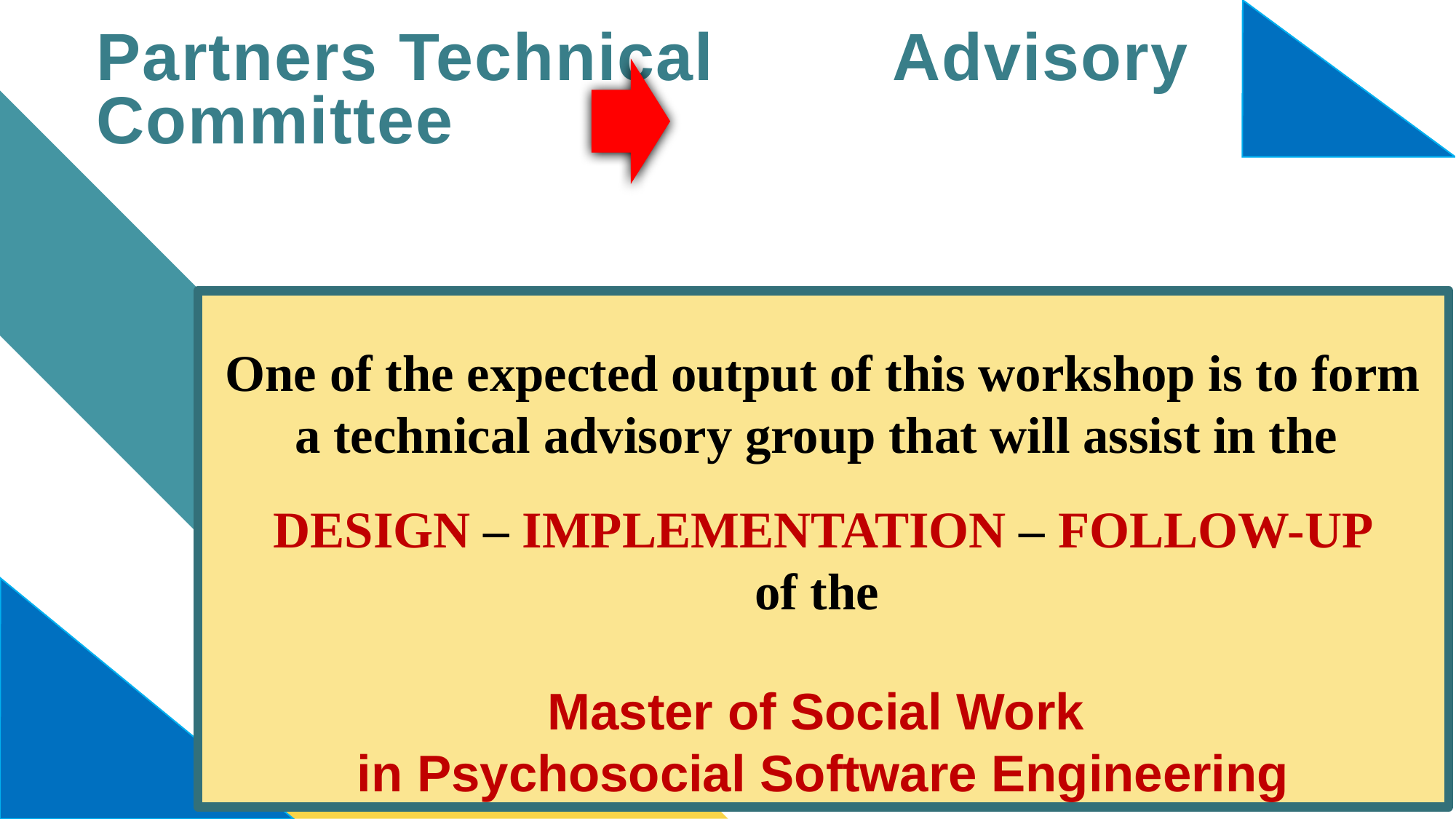

Partners Technical         Advisory Committee

One of the expected output of this workshop is to form a technical advisory group that will assist in the

DESIGN – IMPLEMENTATION – FOLLOW-UP
of the

Master of Social Work
in Psychosocial Software Engineering